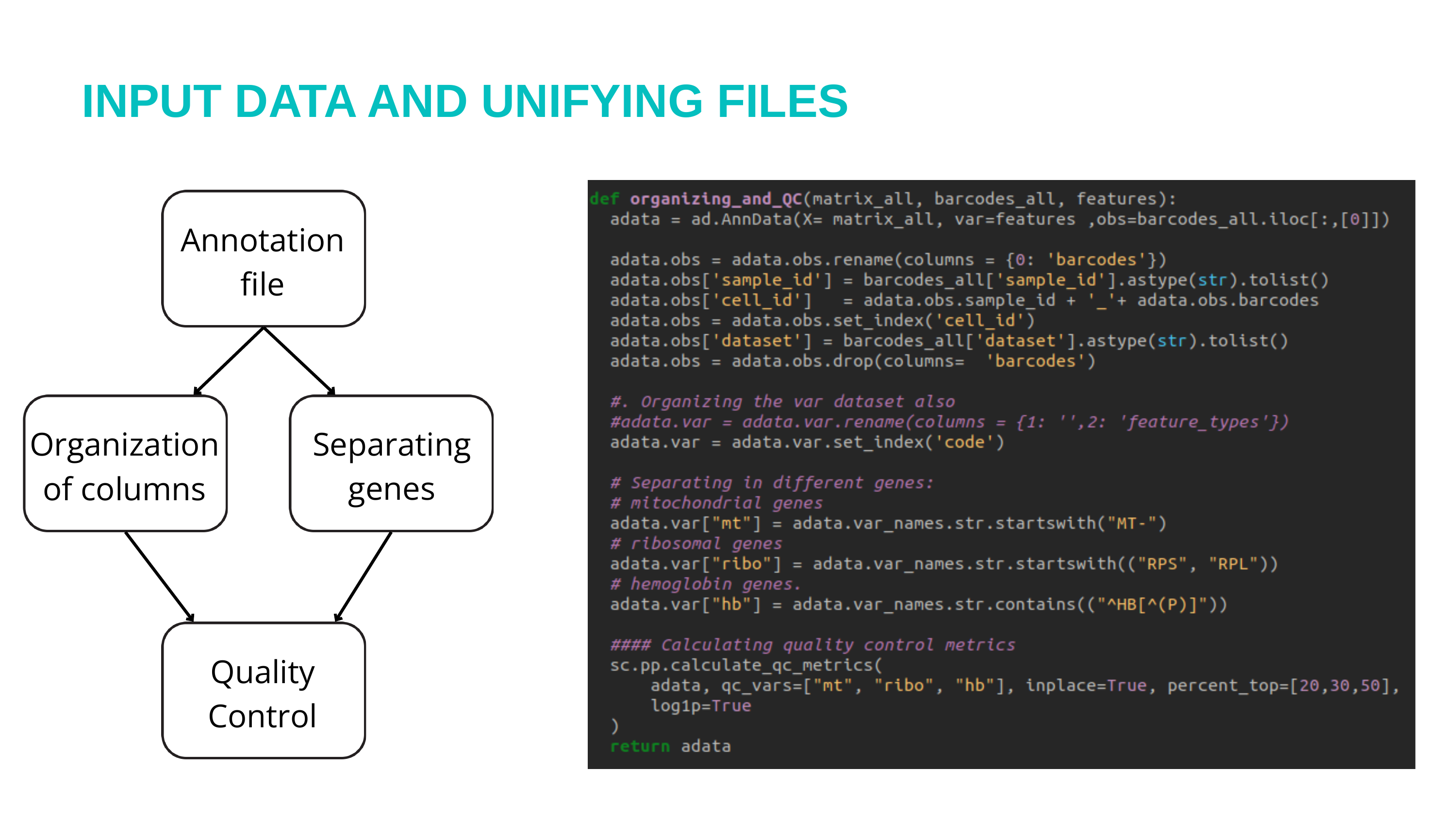

INPUT DATA AND UNIFYING FILES

Annotation file

Separating genes
Organization of columns

Quality Control